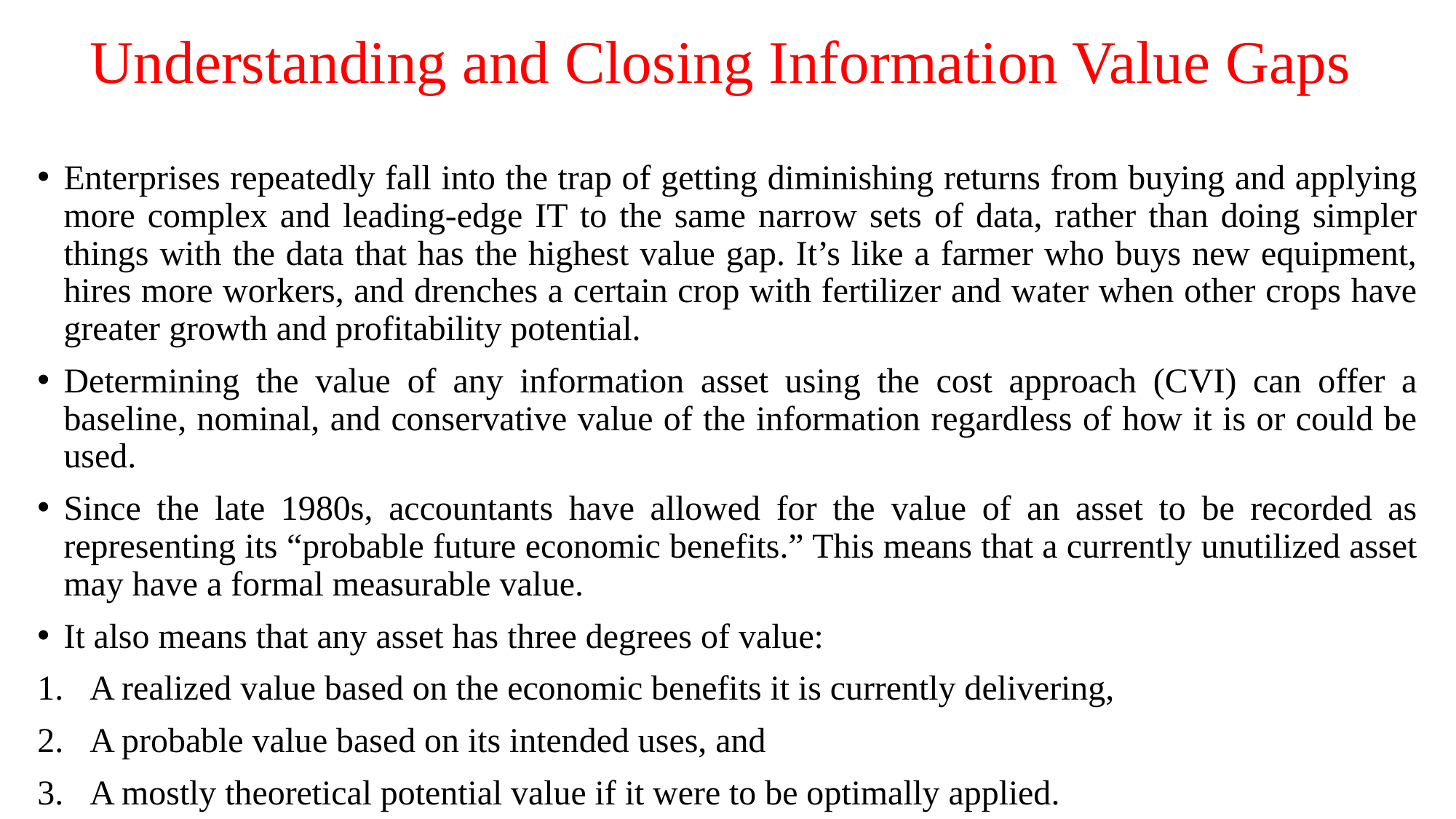

# Understanding and Closing Information Value Gaps
Enterprises repeatedly fall into the trap of getting diminishing returns from buying and applying more complex and leading-edge IT to the same narrow sets of data, rather than doing simpler things with the data that has the highest value gap. It’s like a farmer who buys new equipment, hires more workers, and drenches a certain crop with fertilizer and water when other crops have greater growth and profitability potential.
Determining the value of any information asset using the cost approach (CVI) can offer a baseline, nominal, and conservative value of the information regardless of how it is or could be used.
Since the late 1980s, accountants have allowed for the value of an asset to be recorded as representing its “probable future economic benefits.” This means that a currently unutilized asset may have a formal measurable value.
It also means that any asset has three degrees of value:
A realized value based on the economic benefits it is currently delivering,
A probable value based on its intended uses, and
A mostly theoretical potential value if it were to be optimally applied.